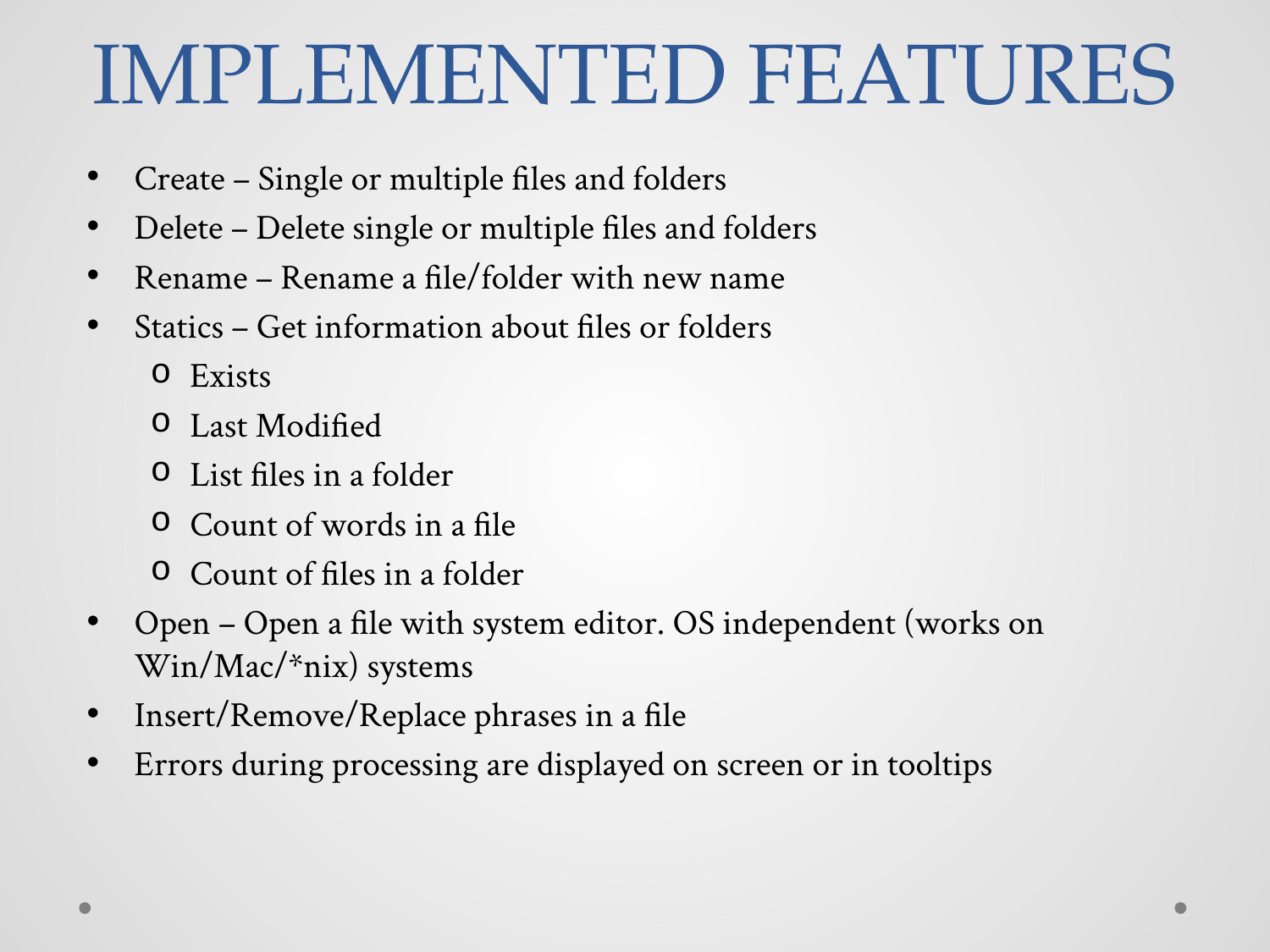

# IMPLEMENTED FEATURES
Create – Single or multiple files and folders
Delete – Delete single or multiple files and folders
Rename – Rename a file/folder with new name
Statics – Get information about files or folders
Exists
Last Modified
List files in a folder
Count of words in a file
Count of files in a folder
Open – Open a file with system editor. OS independent (works on Win/Mac/*nix) systems
Insert/Remove/Replace phrases in a file
Errors during processing are displayed on screen or in tooltips